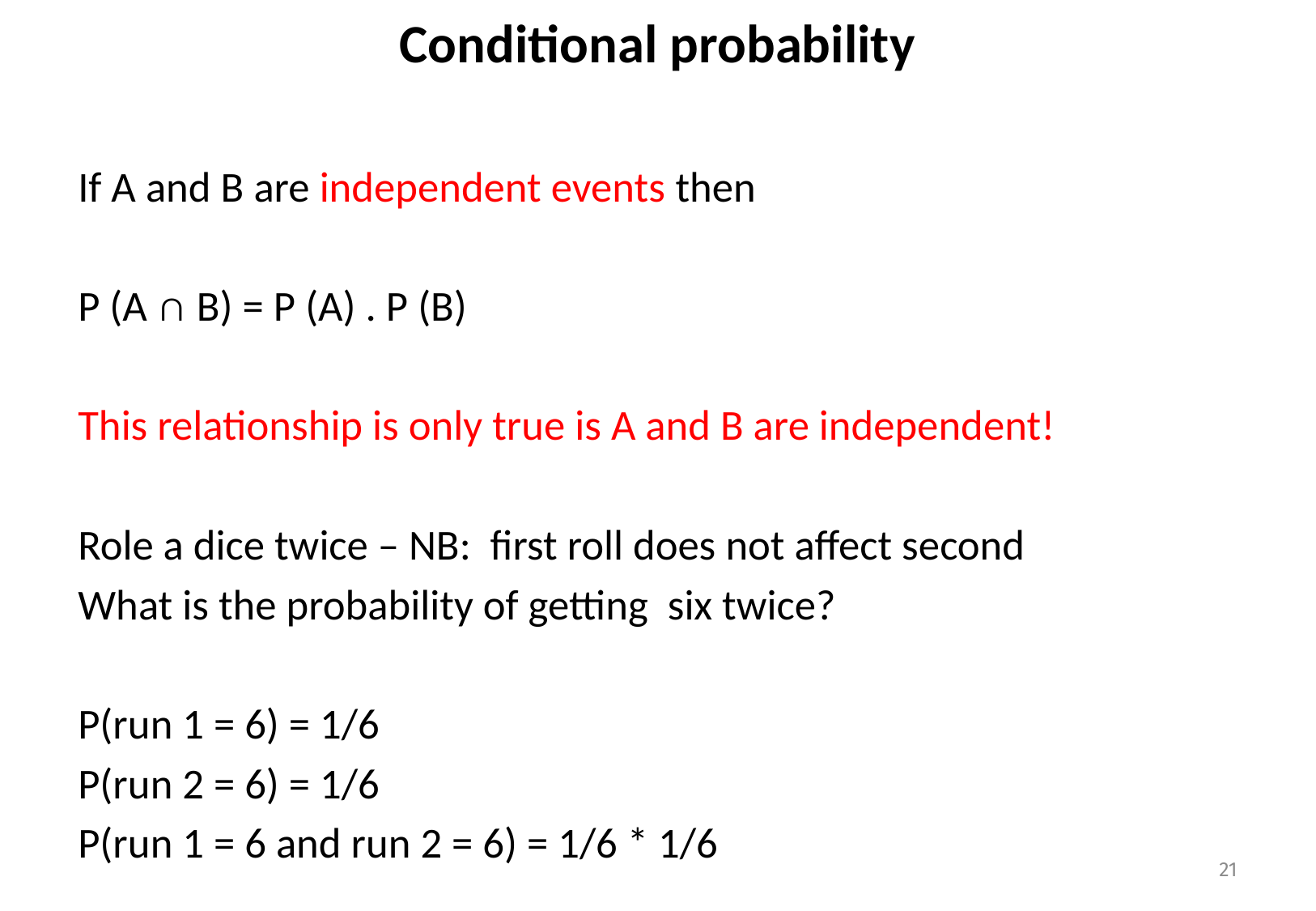

Conditional probability
If A and B are independent events then

P (A ∩ B) = P (A) . P (B)

This relationship is only true is A and B are independent!

Role a dice twice – NB:  first roll does not affect second
What is the probability of getting  six twice?

P(run 1 = 6) = 1/6
P(run 2 = 6) = 1/6
P(run 1 = 6 and run 2 = 6) = 1/6 * 1/6

21